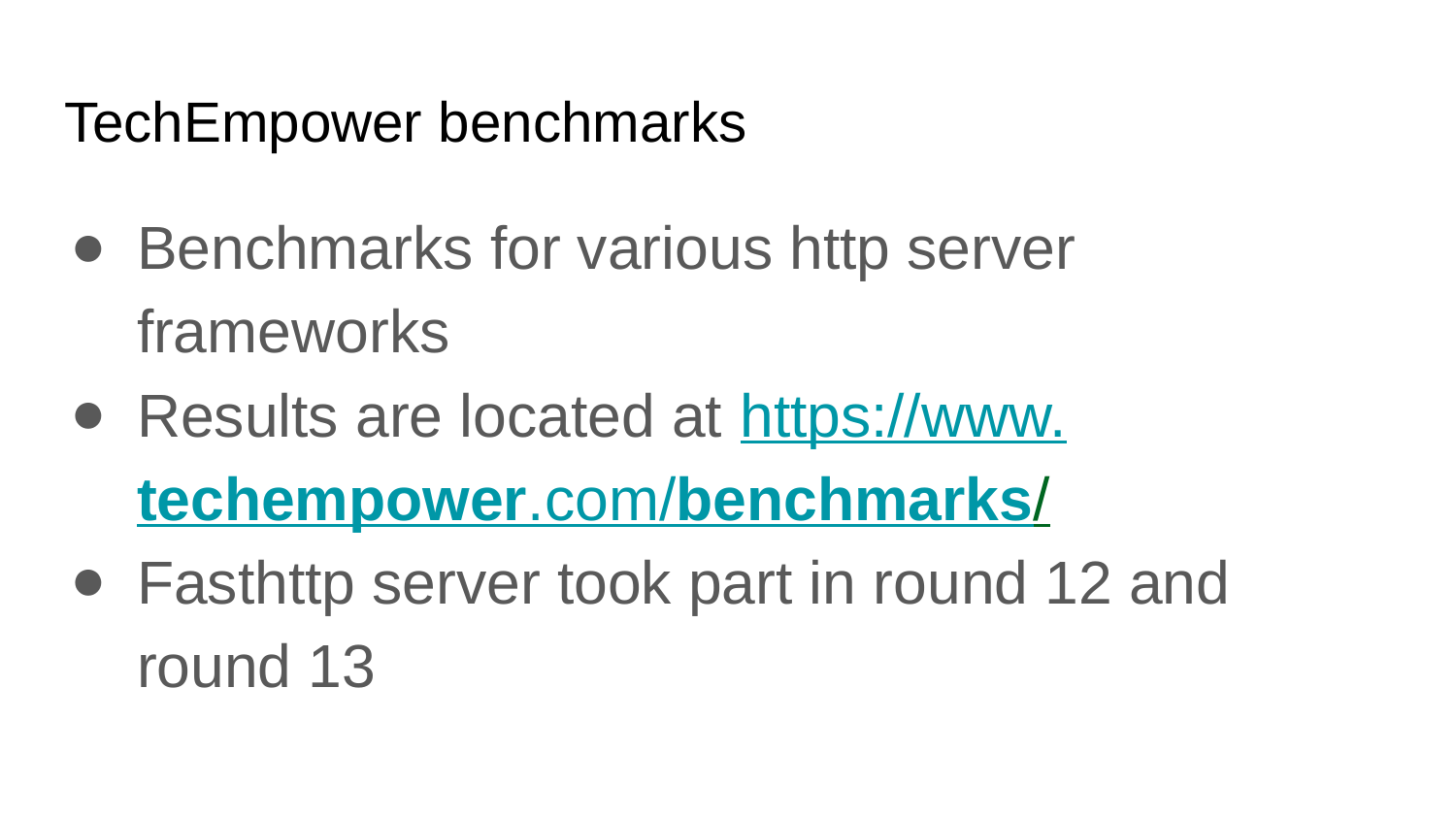

# TechEmpower benchmarks
Benchmarks for various http server frameworks
Results are located at https://www.techempower.com/benchmarks/
Fasthttp server took part in round 12 and round 13